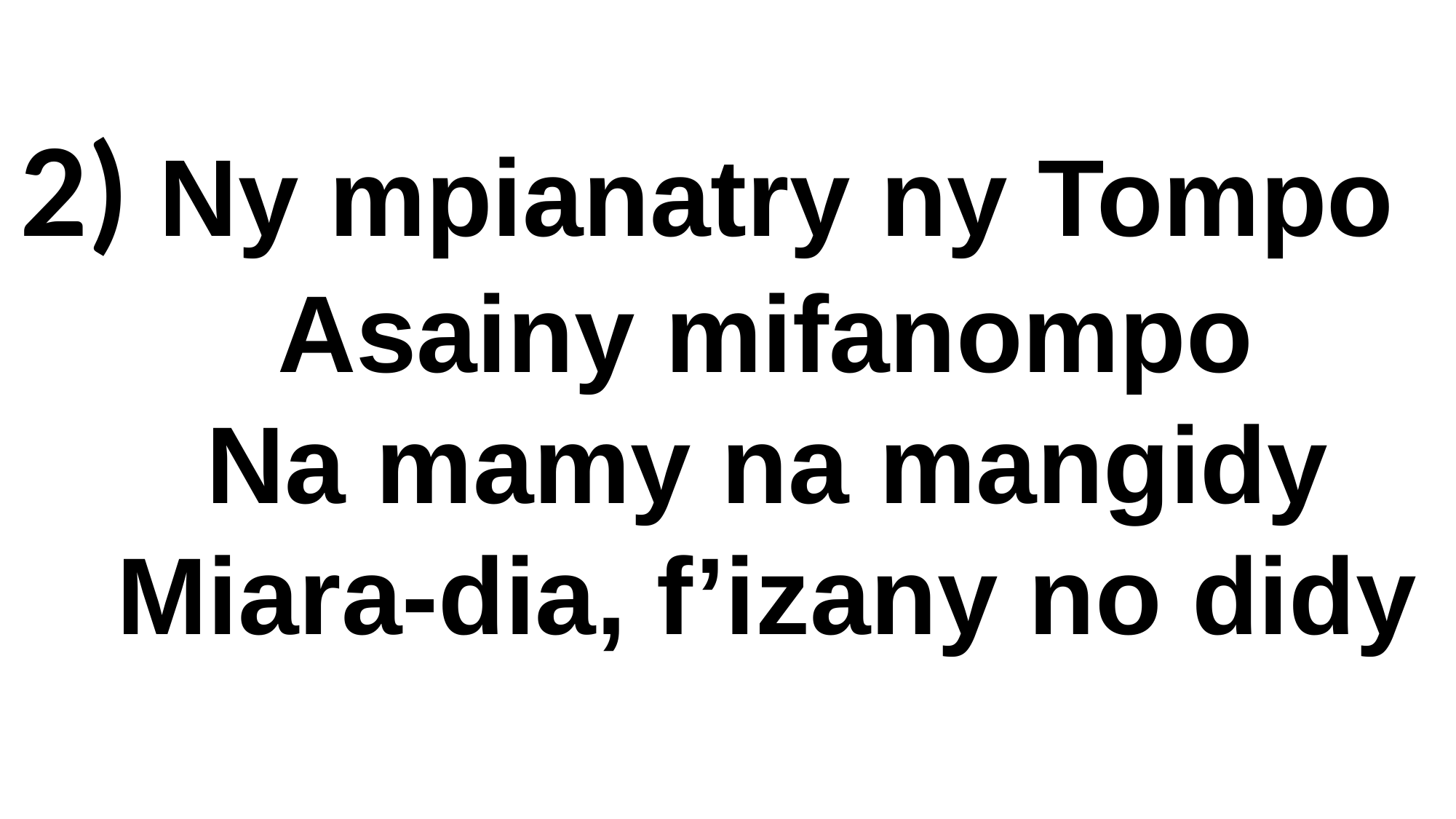

# 2) Ny mpianatry ny Tompo Asainy mifanompo Na mamy na mangidy Miara-dia, f’izany no didy